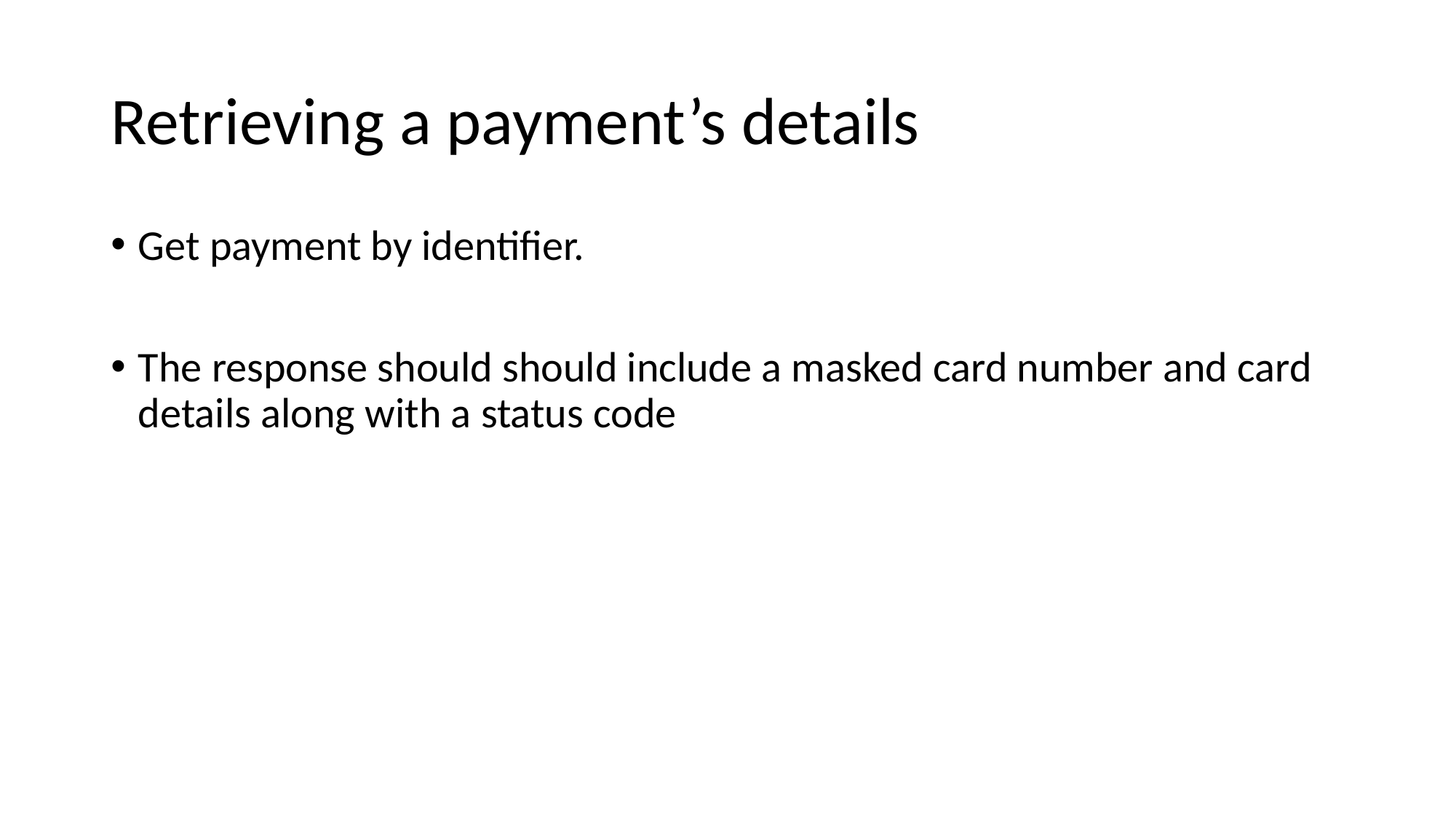

# Retrieving a payment’s details
Get payment by identifier.

The response should should include a masked card number and card details along with a status code